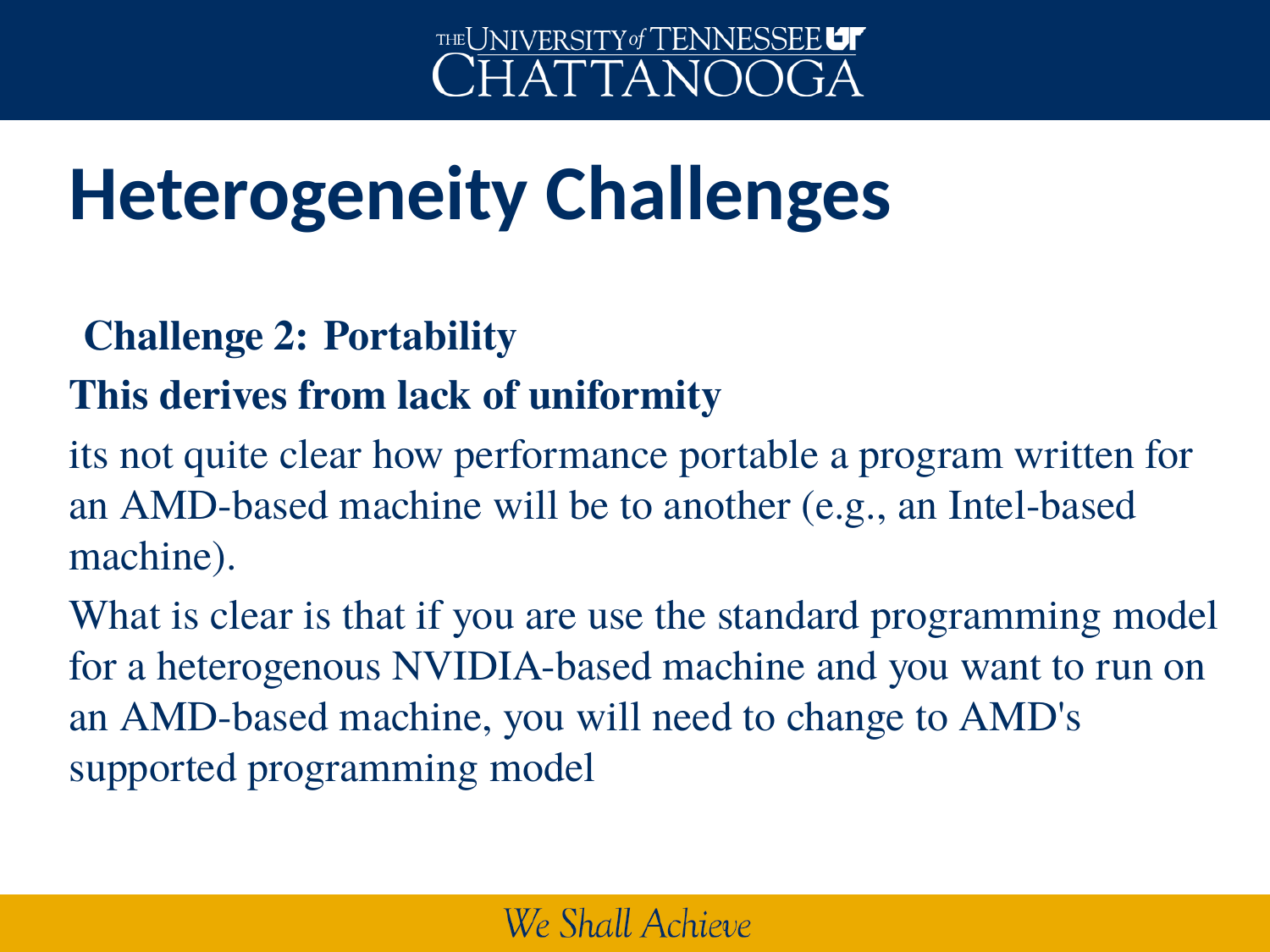

# Heterogeneity Challenges
 Challenge 2: Portability
This derives from lack of uniformity
its not quite clear how performance portable a program written for an AMD-based machine will be to another (e.g., an Intel-based machine).
What is clear is that if you are use the standard programming model for a heterogenous NVIDIA-based machine and you want to run on an AMD-based machine, you will need to change to AMD's supported programming model